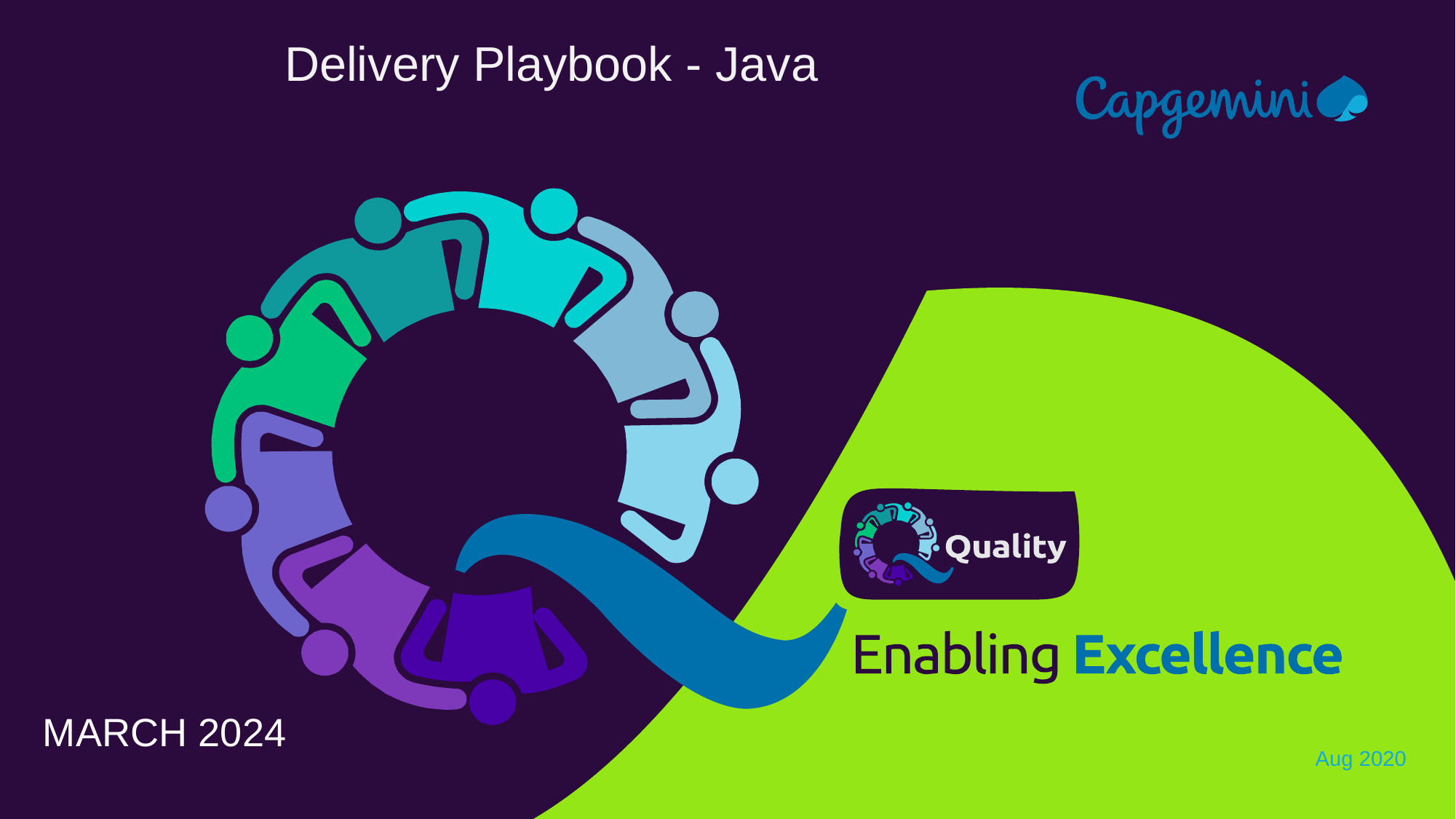

Delivery Playbook - Java
March 2024
Aug 2020